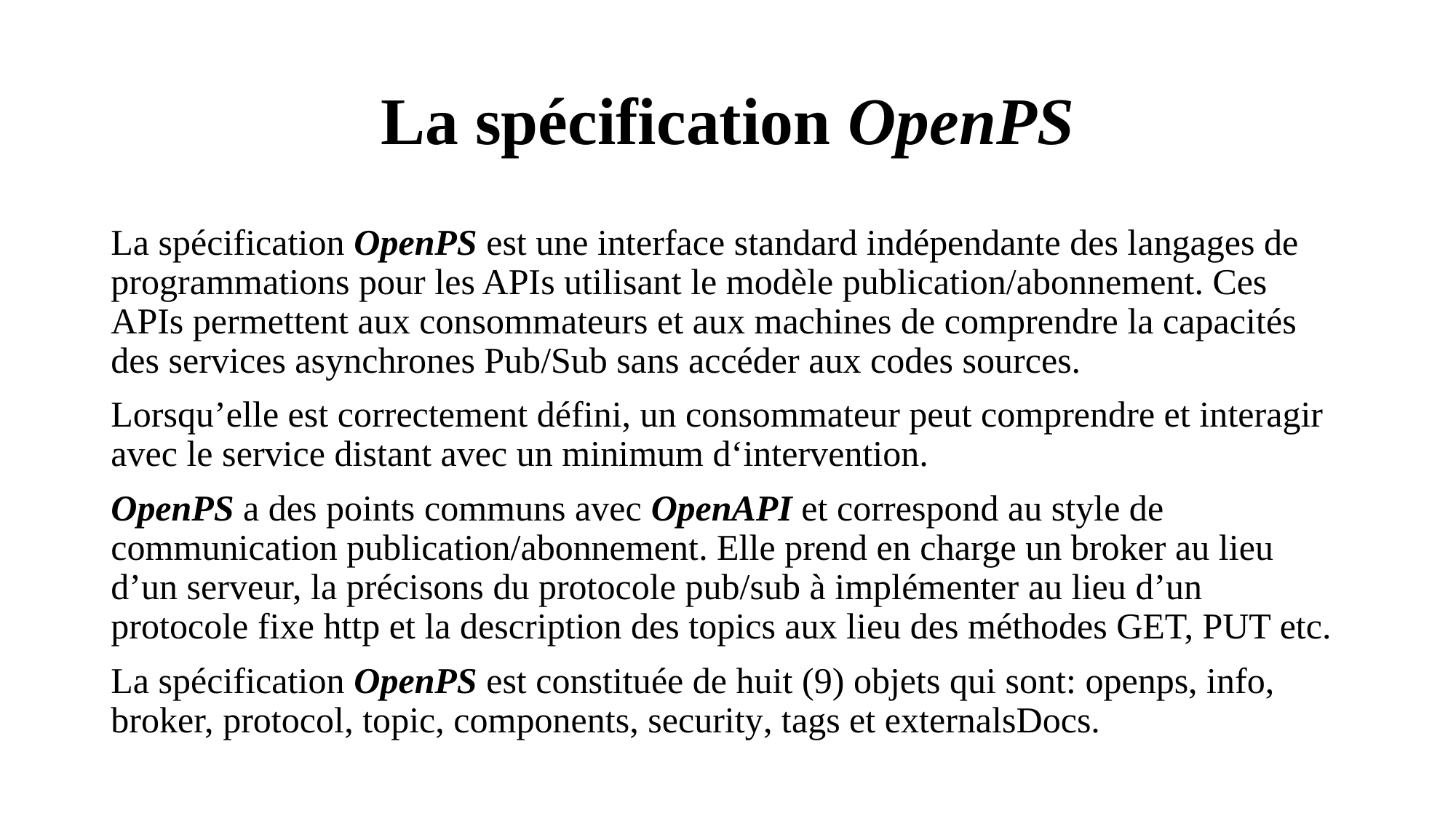

# La spécification OpenPS
La spécification OpenPS est une interface standard indépendante des langages de programmations pour les APIs utilisant le modèle publication/abonnement. Ces APIs permettent aux consommateurs et aux machines de comprendre la capacités des services asynchrones Pub/Sub sans accéder aux codes sources.
Lorsqu’elle est correctement défini, un consommateur peut comprendre et interagir avec le service distant avec un minimum d‘intervention.
OpenPS a des points communs avec OpenAPI et correspond au style de communication publication/abonnement. Elle prend en charge un broker au lieu d’un serveur, la précisons du protocole pub/sub à implémenter au lieu d’un protocole fixe http et la description des topics aux lieu des méthodes GET, PUT etc.
La spécification OpenPS est constituée de huit (9) objets qui sont: openps, info, broker, protocol, topic, components, security, tags et externalsDocs.